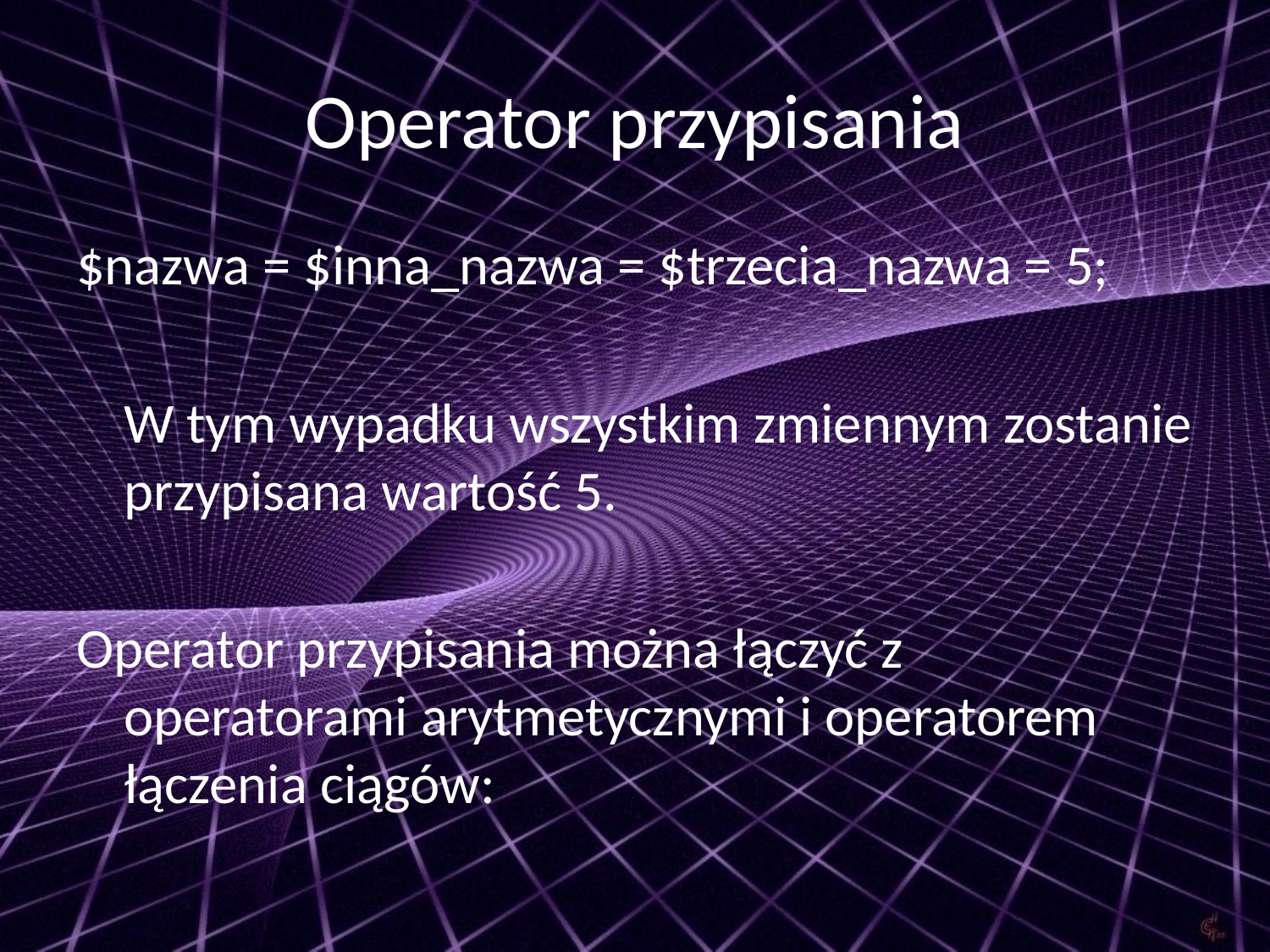

# Operator przypisania
$nazwa = $inna_nazwa = $trzecia_nazwa = 5;

	W tym wypadku wszystkim zmiennym zostanie przypisana wartość 5.

Operator przypisania można łączyć z operatorami arytmetycznymi i operatorem łączenia ciągów: